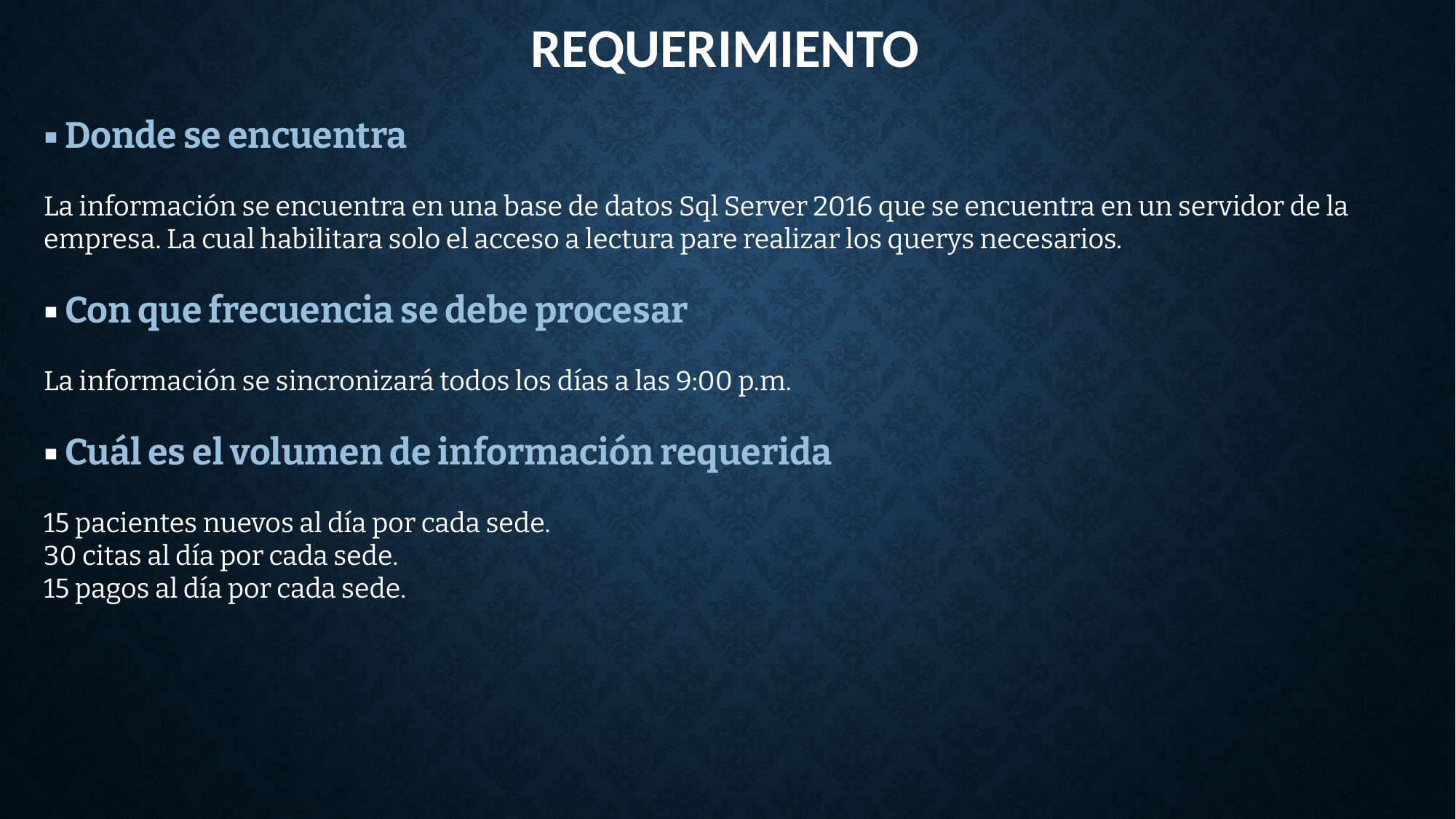

REQUERIMIENTO
▪ Donde se encuentra

La información se encuentra en una base de datos Sql Server 2016 que se encuentra en un servidor de la empresa. La cual habilitara solo el acceso a lectura pare realizar los querys necesarios.

▪ Con que frecuencia se debe procesar

La información se sincronizará todos los días a las 9:00 p.m.

▪ Cuál es el volumen de información requerida

15 pacientes nuevos al día por cada sede.
30 citas al día por cada sede.
15 pagos al día por cada sede.